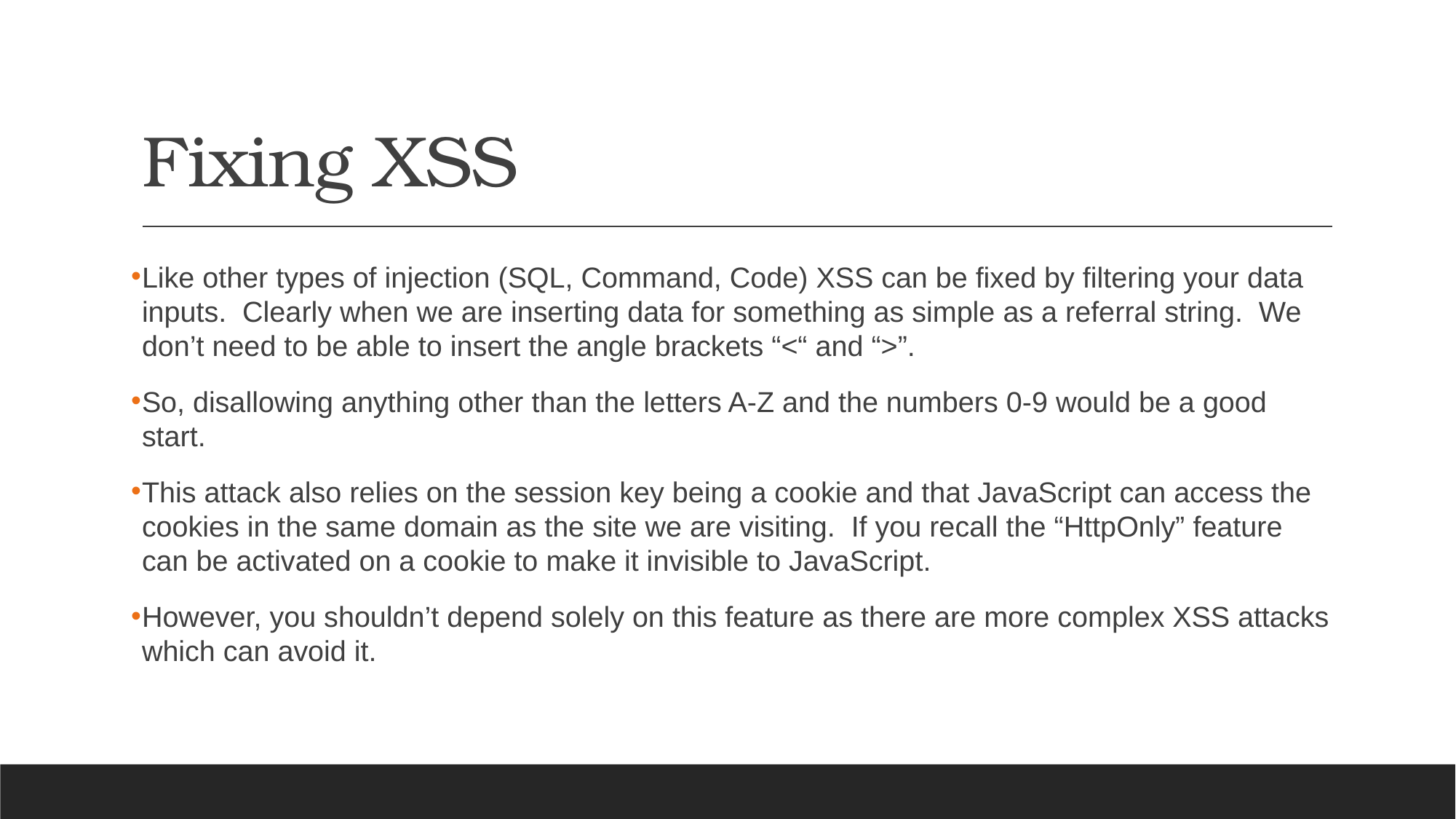

# Fixing XSS
Like other types of injection (SQL, Command, Code) XSS can be fixed by filtering your data inputs.  Clearly when we are inserting data for something as simple as a referral string.  We don’t need to be able to insert the angle brackets “<“ and “>”.
So, disallowing anything other than the letters A-Z and the numbers 0-9 would be a good start.
This attack also relies on the session key being a cookie and that JavaScript can access the cookies in the same domain as the site we are visiting.  If you recall the “HttpOnly” feature can be activated on a cookie to make it invisible to JavaScript.
However, you shouldn’t depend solely on this feature as there are more complex XSS attacks which can avoid it.